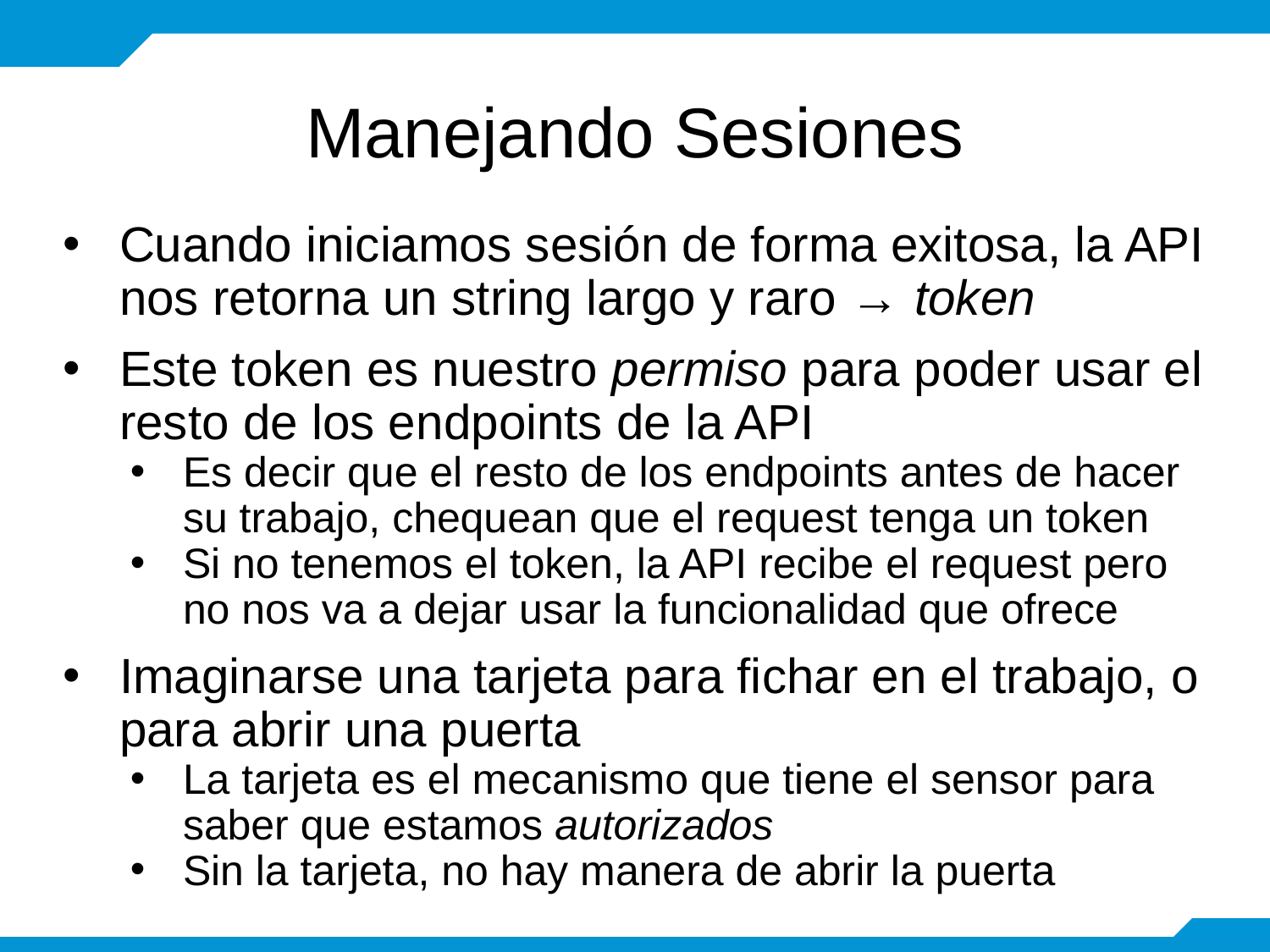

# Manejando Sesiones
Cuando iniciamos sesión de forma exitosa, la API nos retorna un string largo y raro → token
Este token es nuestro permiso para poder usar el resto de los endpoints de la API
Es decir que el resto de los endpoints antes de hacer su trabajo, chequean que el request tenga un token
Si no tenemos el token, la API recibe el request pero no nos va a dejar usar la funcionalidad que ofrece
Imaginarse una tarjeta para fichar en el trabajo, o para abrir una puerta
La tarjeta es el mecanismo que tiene el sensor para saber que estamos autorizados
Sin la tarjeta, no hay manera de abrir la puerta